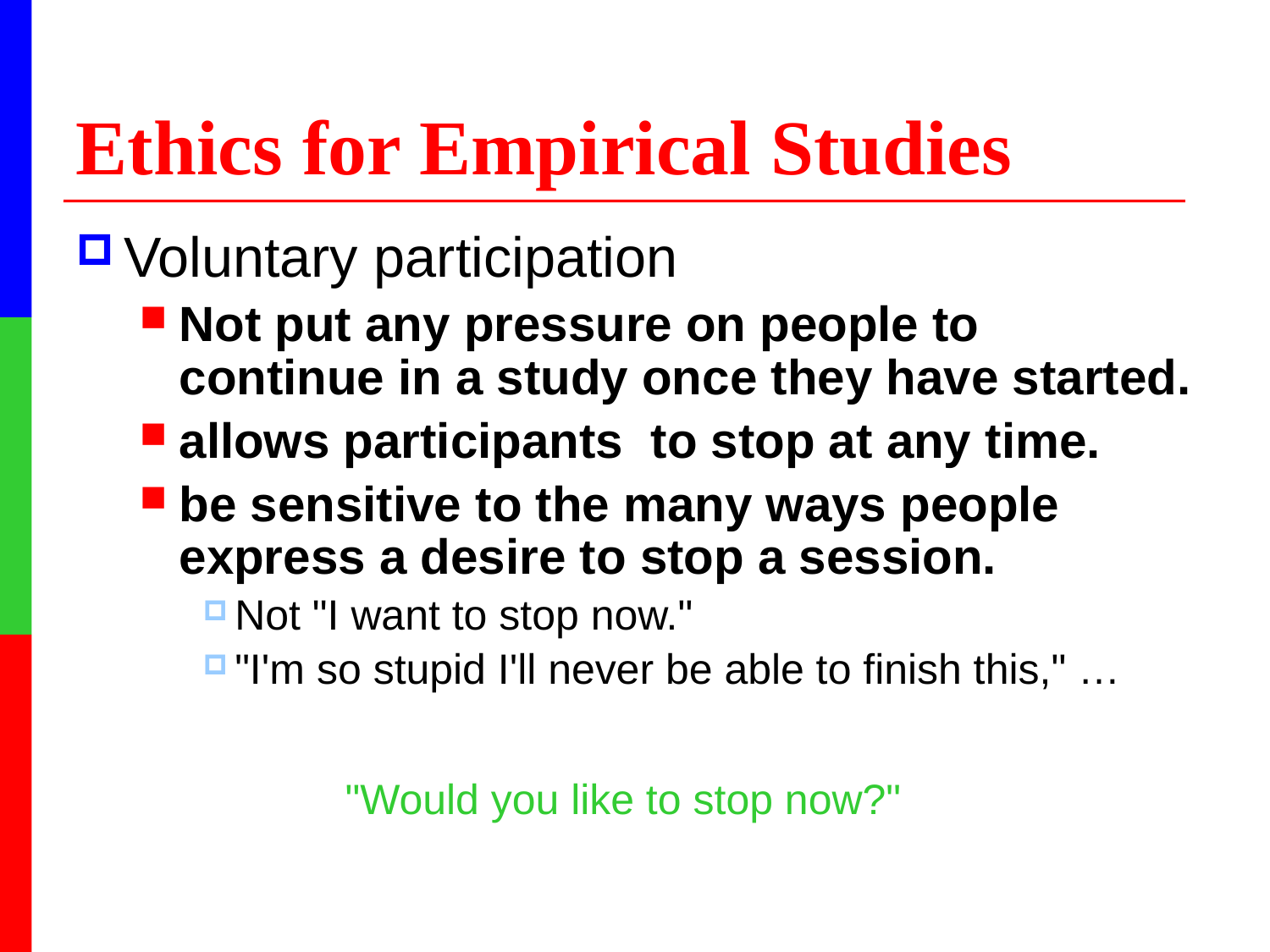

# Ethics for Empirical Studies
Voluntary participation
Not put any pressure on people to continue in a study once they have started.
allows participants  to stop at any time.
be sensitive to the many ways people express a desire to stop a session.
Not "I want to stop now."
"I'm so stupid I'll never be able to finish this," …

            "Would you like to stop now?"